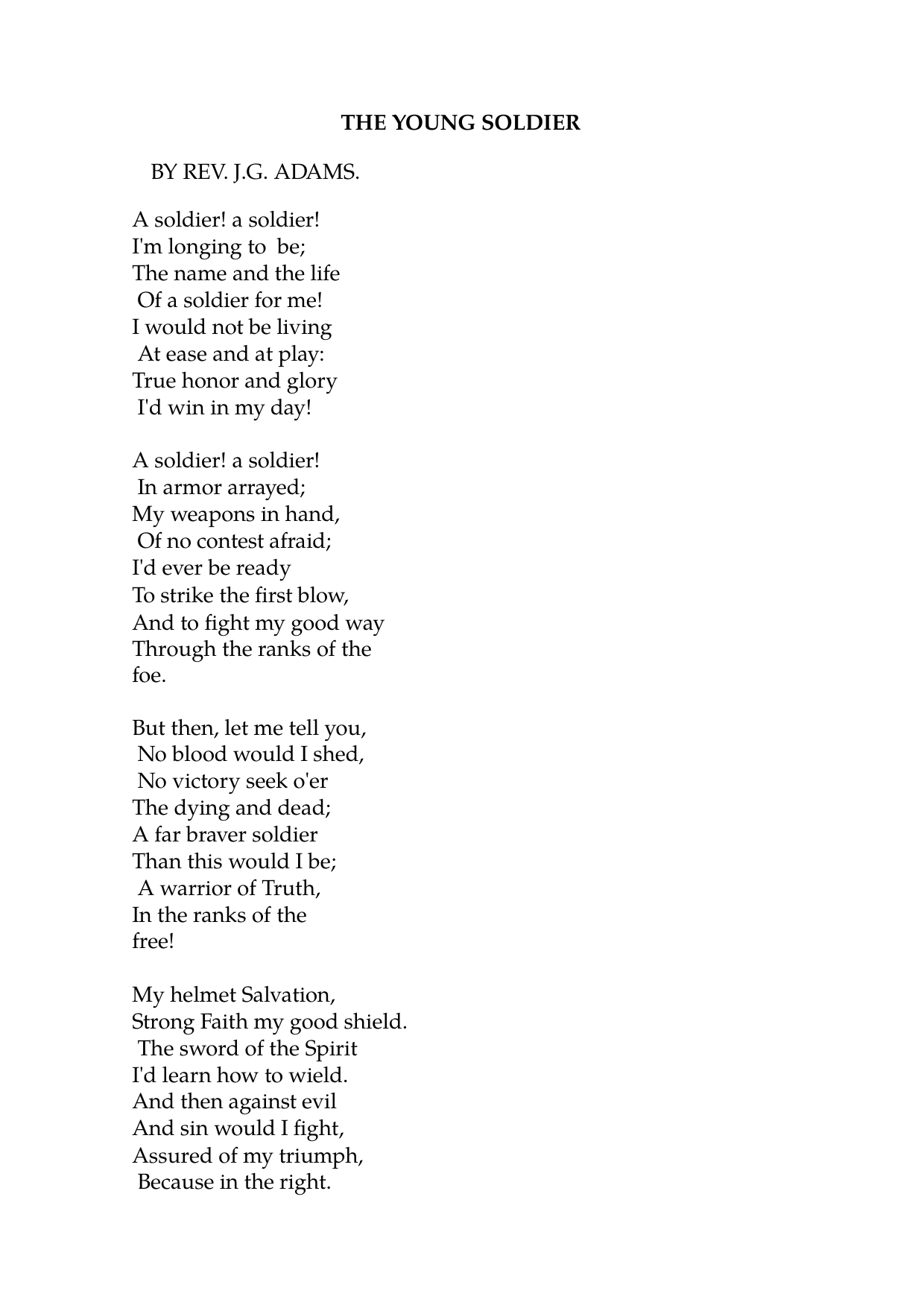

THE YOUNG SOLDIER
BY REV. J.G. ADAMS.
A soldier! a soldier!  I'm longing to be;  The name and the life  Of a soldier for me!
I would not be living  At ease and at play:
True honor and glory  I'd win in my day!

A soldier! a soldier!  In armor arrayed;
My weapons in hand,  Of no contest afraid;  I'd ever be ready
To strike the first blow,  And to fight my good way
Through the ranks of the foe.

But then, let me tell you,  No blood would I shed,  No victory seek o'er
The dying and dead;  A far braver soldier  Than this would I be;  A warrior of Truth,
In the ranks of the free!

My helmet Salvation,
Strong Faith my good shield.  The sword of the Spirit
I'd learn how to wield.  And then against evil  And sin would I fight,  Assured of my triumph,  Because in the right.